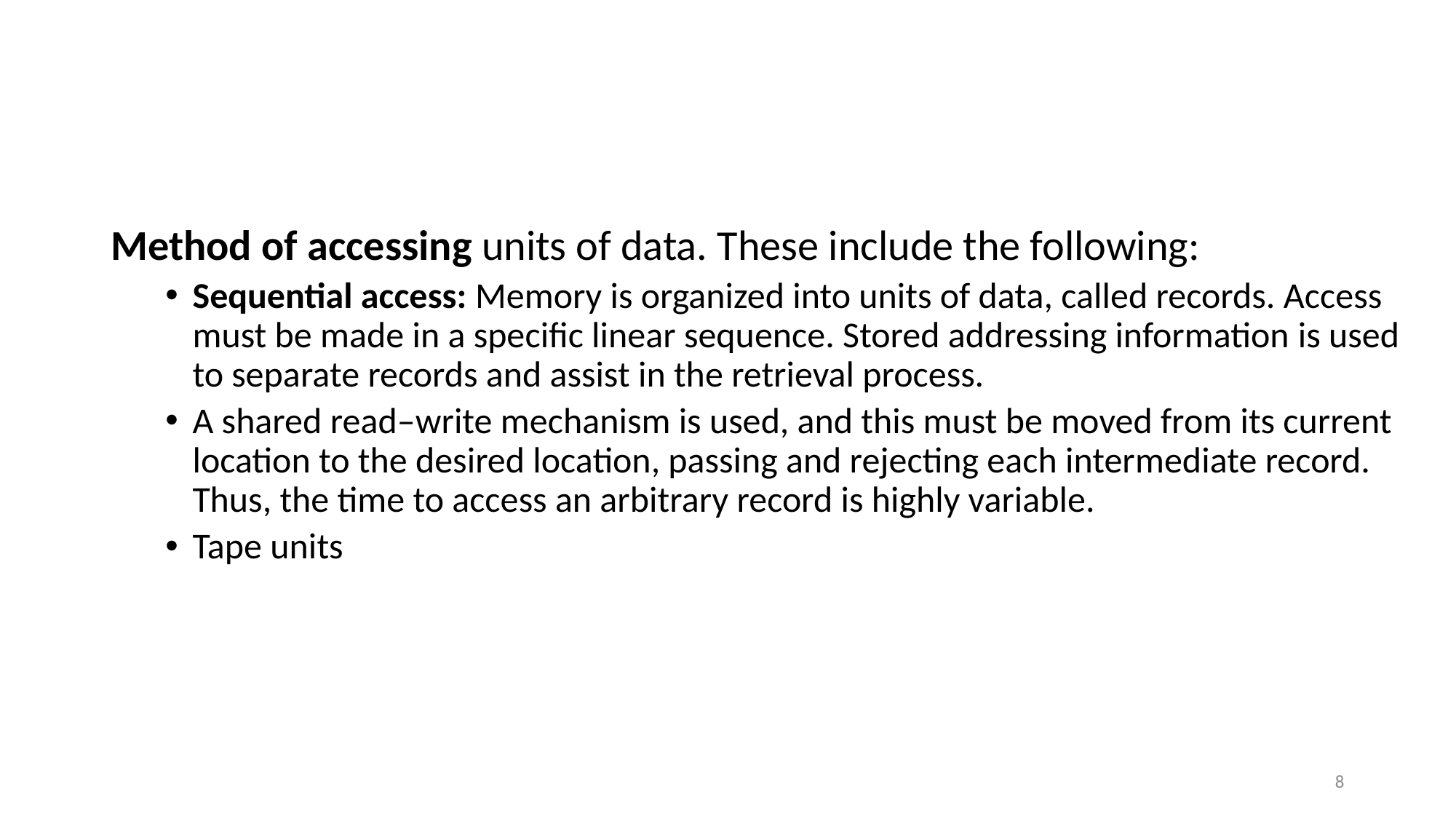

Method of accessing units of data. These include the following:
Sequential access: Memory is organized into units of data, called records. Access must be made in a specific linear sequence. Stored addressing information is used to separate records and assist in the retrieval process.
A shared read–write mechanism is used, and this must be moved from its current location to the desired location, passing and rejecting each intermediate record. Thus, the time to access an arbitrary record is highly variable.
Tape units
8